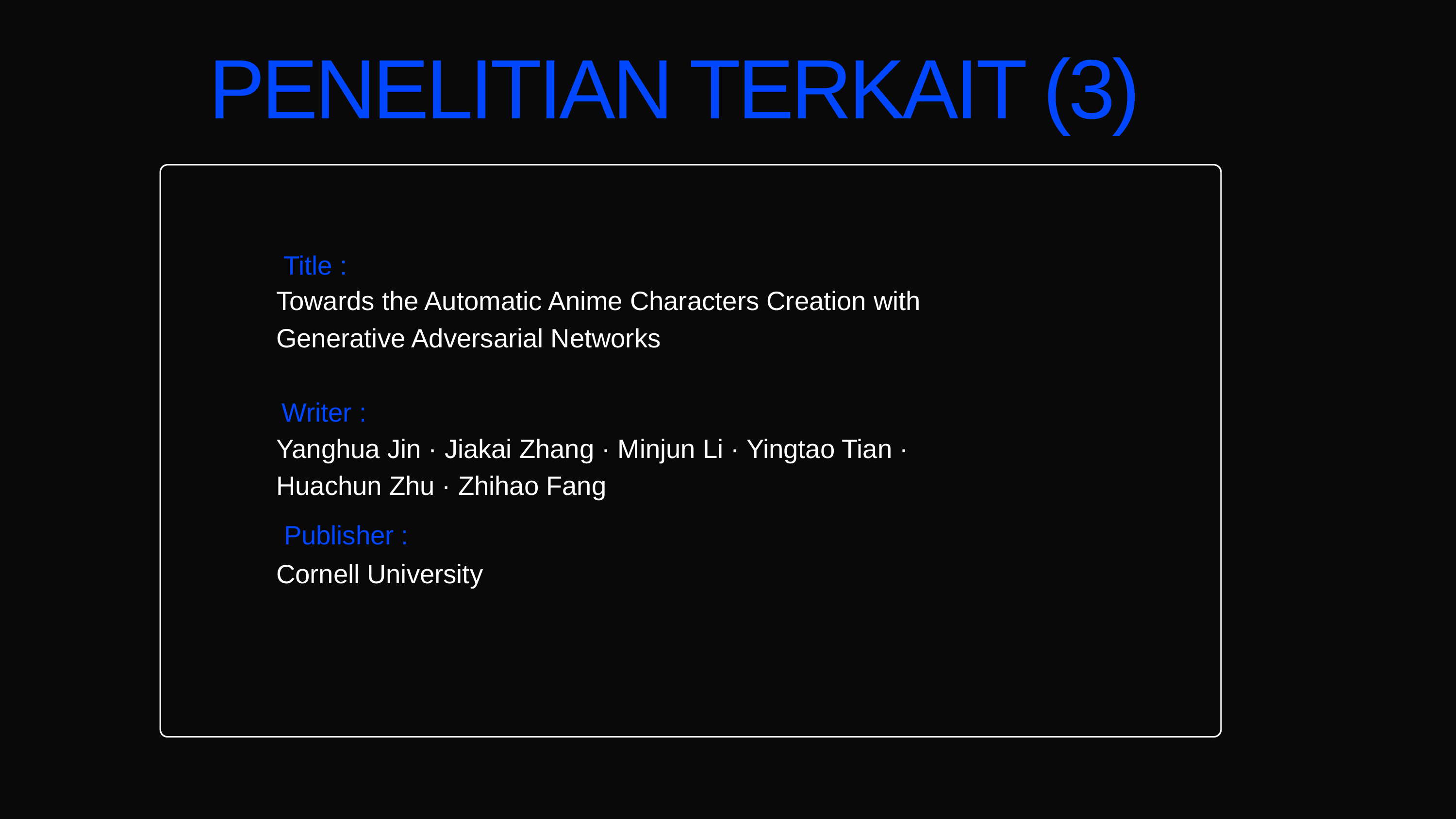

PENELITIAN TERKAIT (3)

Title :
Towards the Automatic Anime Characters Creation with Generative Adversarial Networks
Writer :
Yanghua Jin · Jiakai Zhang · Minjun Li · Yingtao Tian · Huachun Zhu · Zhihao Fang
Publisher :
Cornell University